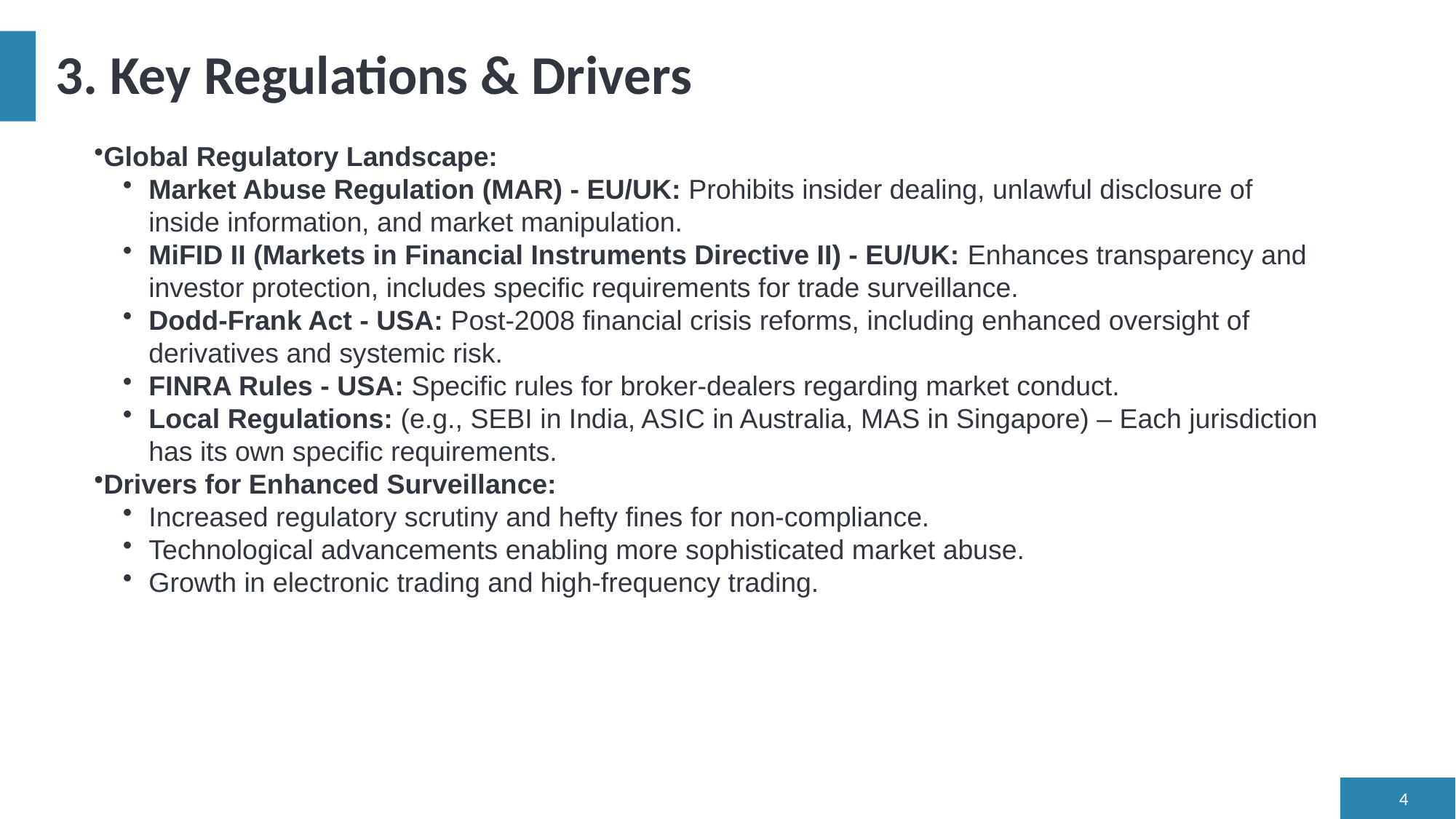

# 3. Key Regulations & Drivers
Global Regulatory Landscape:
Market Abuse Regulation (MAR) - EU/UK: Prohibits insider dealing, unlawful disclosure of inside information, and market manipulation.
MiFID II (Markets in Financial Instruments Directive II) - EU/UK: Enhances transparency and investor protection, includes specific requirements for trade surveillance.
Dodd-Frank Act - USA: Post-2008 financial crisis reforms, including enhanced oversight of derivatives and systemic risk.
FINRA Rules - USA: Specific rules for broker-dealers regarding market conduct.
Local Regulations: (e.g., SEBI in India, ASIC in Australia, MAS in Singapore) – Each jurisdiction has its own specific requirements.
Drivers for Enhanced Surveillance:
Increased regulatory scrutiny and hefty fines for non-compliance.
Technological advancements enabling more sophisticated market abuse.
Growth in electronic trading and high-frequency trading.

4